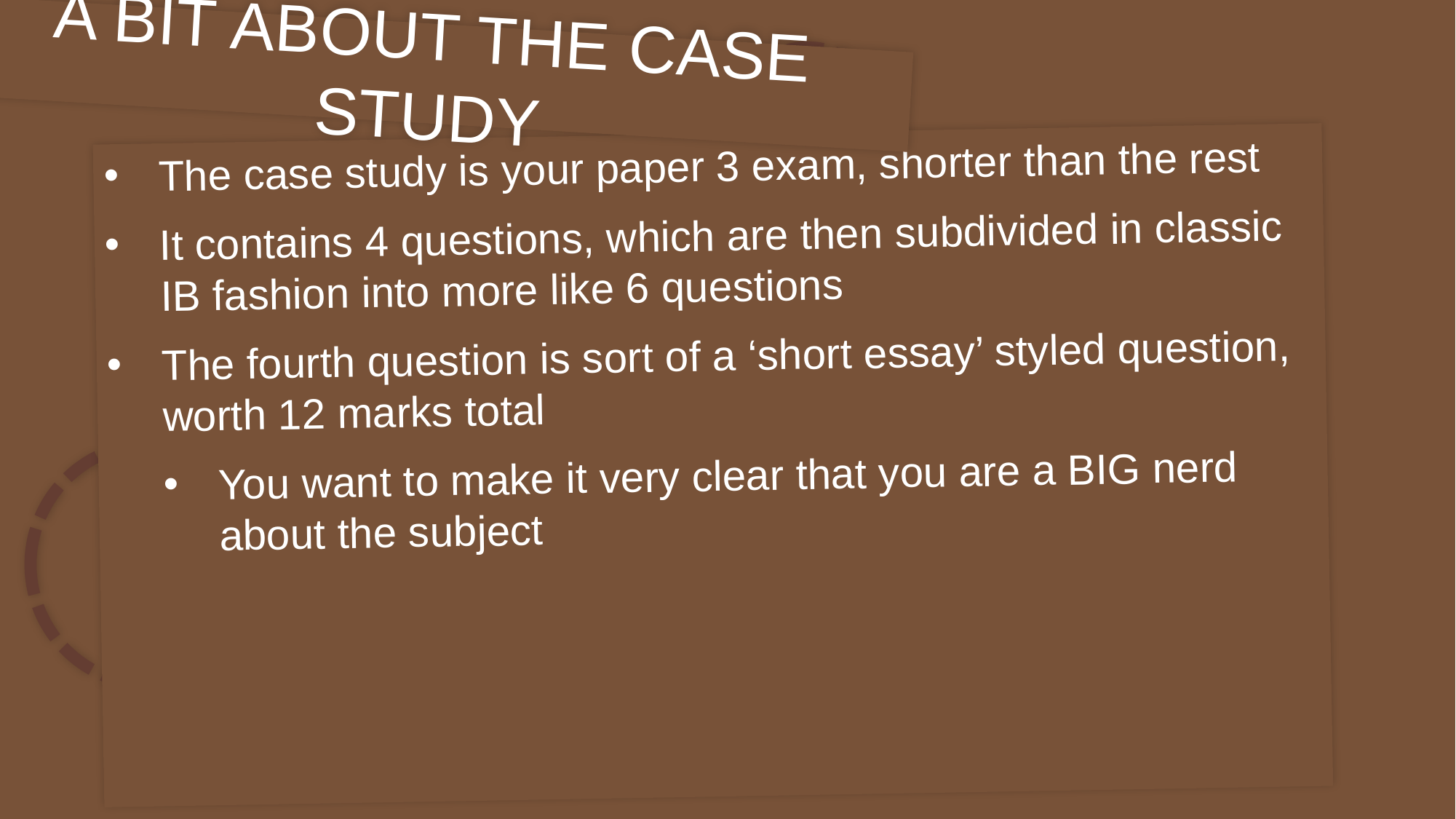

A BIT ABOUT THE CASE STUDY

The case study is your paper 3 exam, shorter than the rest
It contains 4 questions, which are then subdivided in classic IB fashion into more like 6 questions
The fourth question is sort of a ‘short essay’ styled question, worth 12 marks total
You want to make it very clear that you are a BIG nerd about the subject